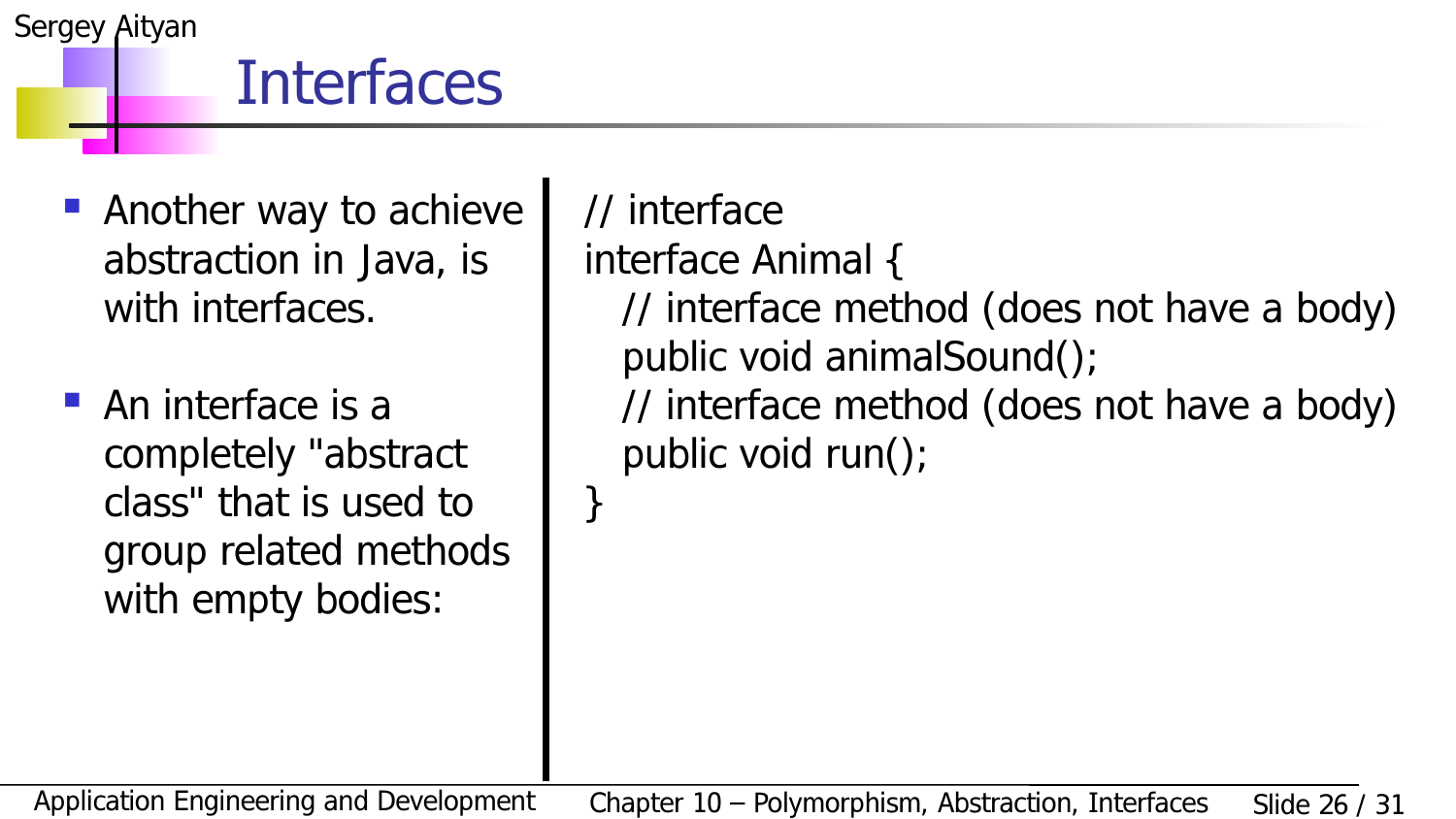

# Interfaces
Another way to achieve abstraction in Java, is with interfaces.

An interface is a completely "abstract class" that is used to group related methods with empty bodies:
// interface
interface Animal {
   // interface method (does not have a body)
   public void animalSound();
   // interface method (does not have a body)
   public void run();
}